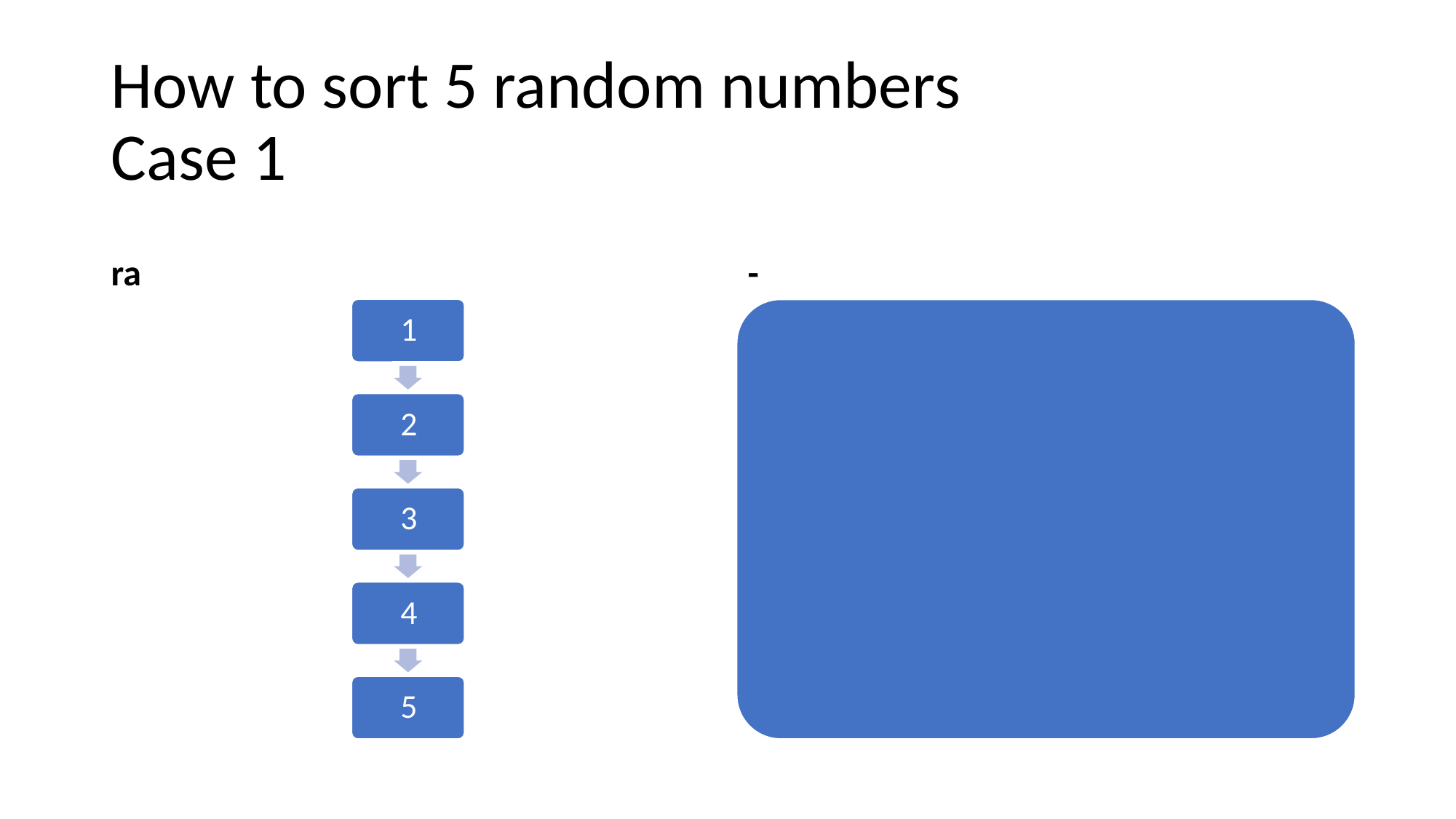

# How to sort 5 random numbers Case 1
ra
-
1

2

3

4

5